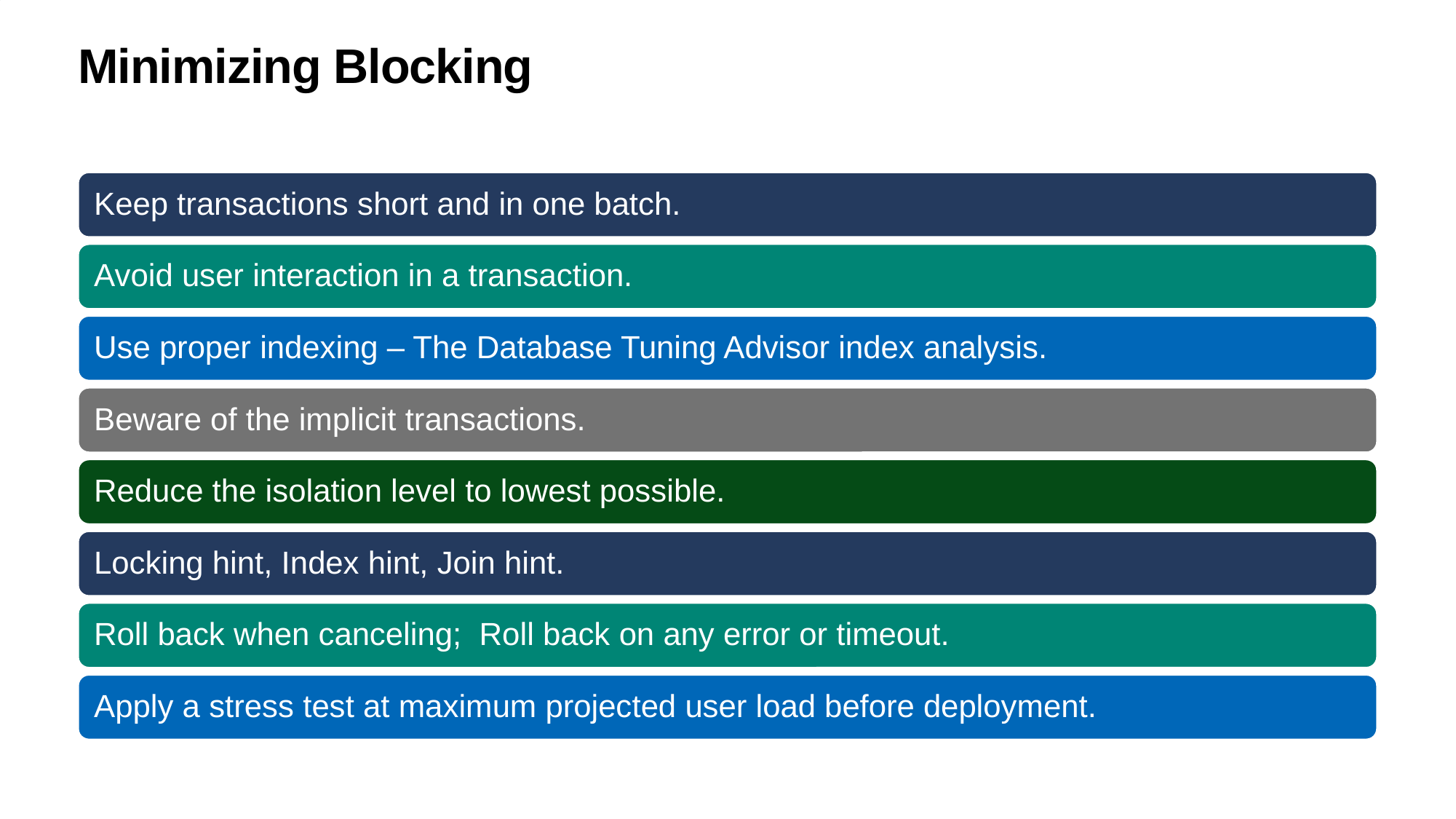

# Minimizing Blocking
Keep transactions short and in one batch.
Avoid user interaction in a transaction.
Use proper indexing – The Database Tuning Advisor index analysis.
Beware of the implicit transactions.
Reduce the isolation level to lowest possible.
Locking hint, Index hint, Join hint.
Roll back when canceling;  Roll back on any error or timeout.
Apply a stress test at maximum projected user load before deployment.